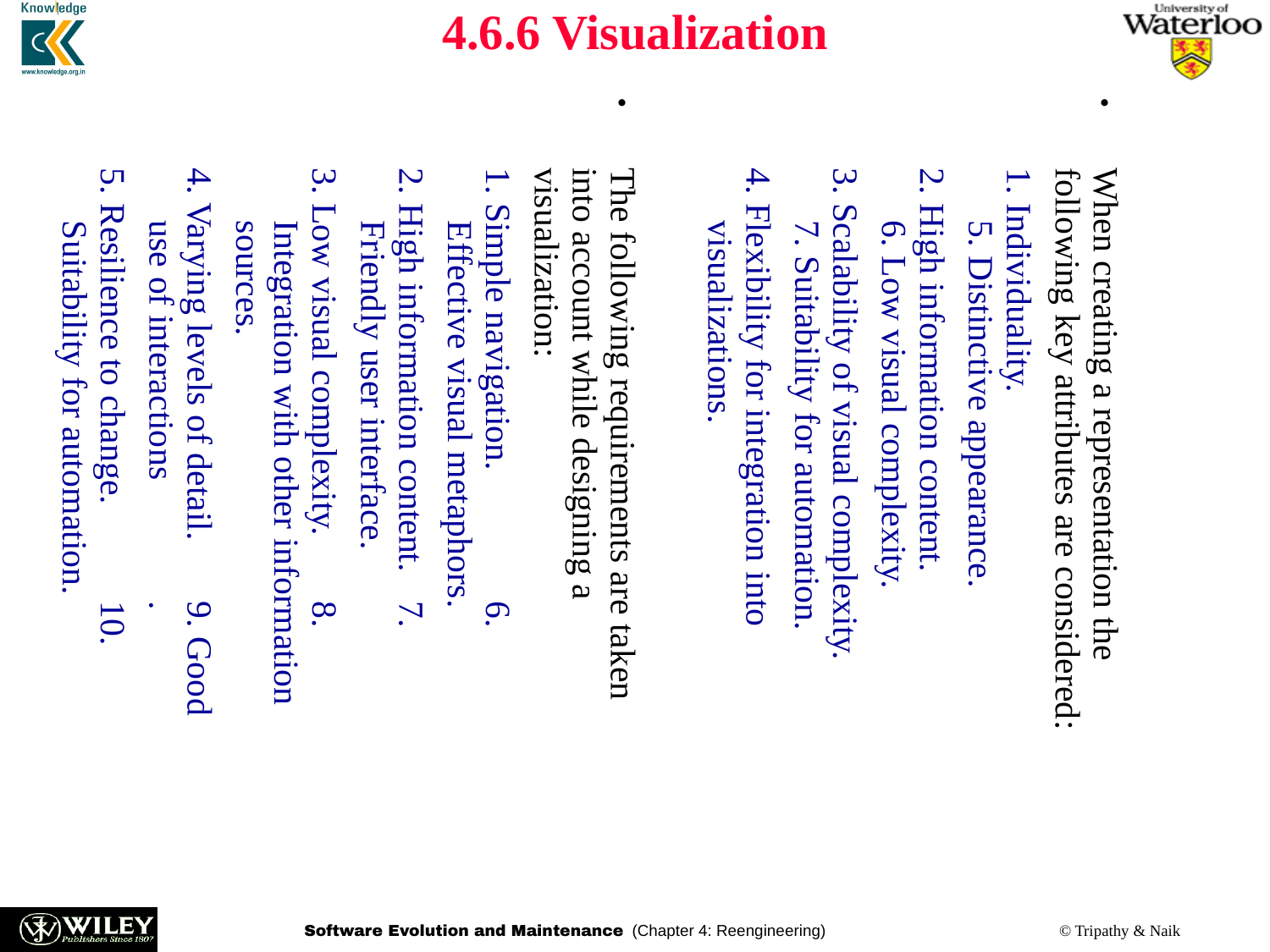

4.6.6 Visualization
When creating a representation the following key attributes are considered:
1. Individuality.			5. Distinctive appearance.
2. High information content.		6. Low visual complexity.
3. Scalability of visual complexity.	7. Suitability for automation.
4. Flexibility for integration into visualizations.

The following requirements are taken into account while designing a visualization:
1. Simple navigation.		6. Effective visual metaphors.
2. High information content.	7. Friendly user interface.
3. Low visual complexity.	8. Integration with other information sources.
4. Varying levels of detail.	9. Good use of interactions	.
5. Resilience to change.	10. Suitability for automation.